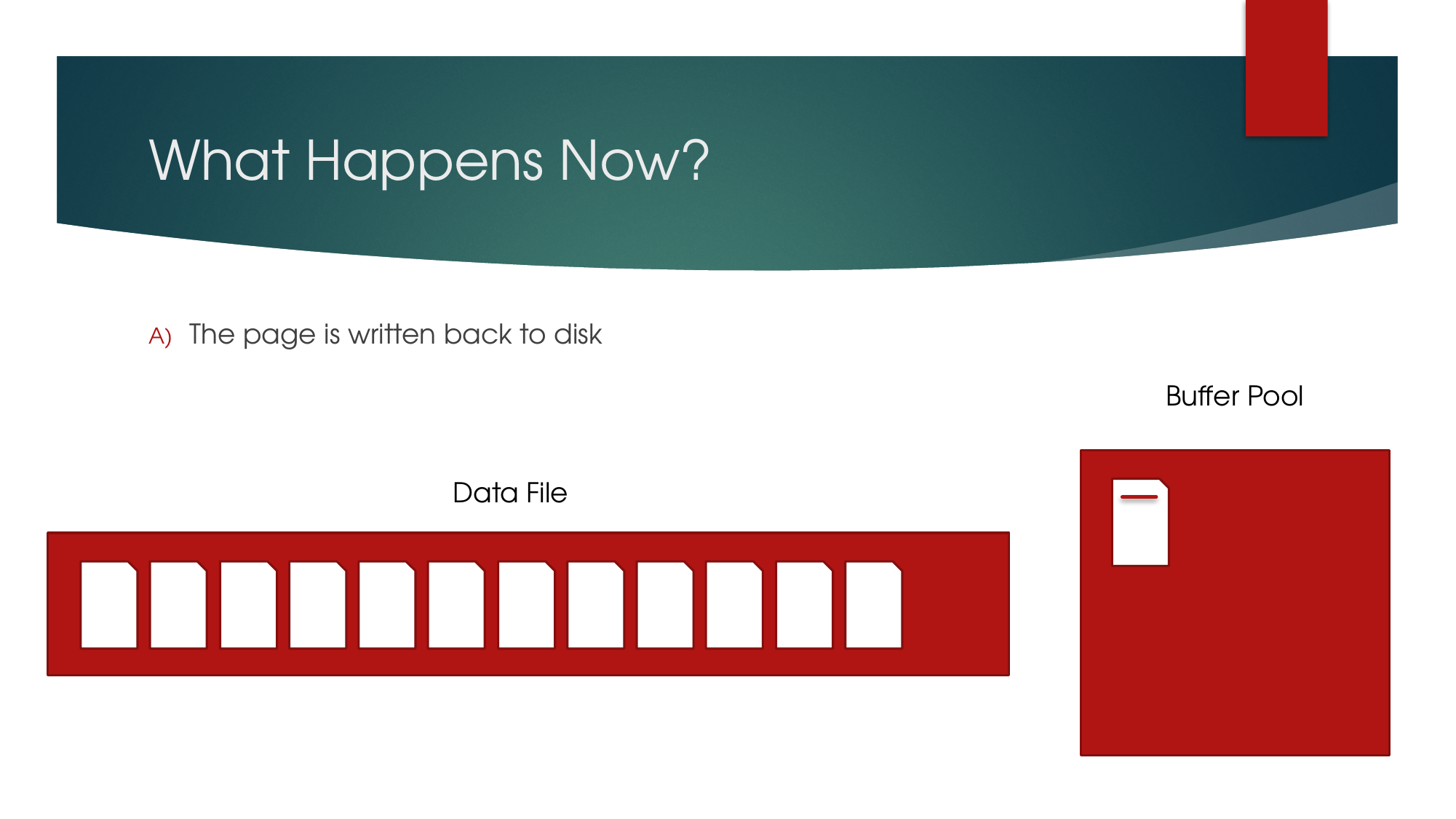

# What Happens Now?
The page is written back to disk

Buffer Pool

Data File